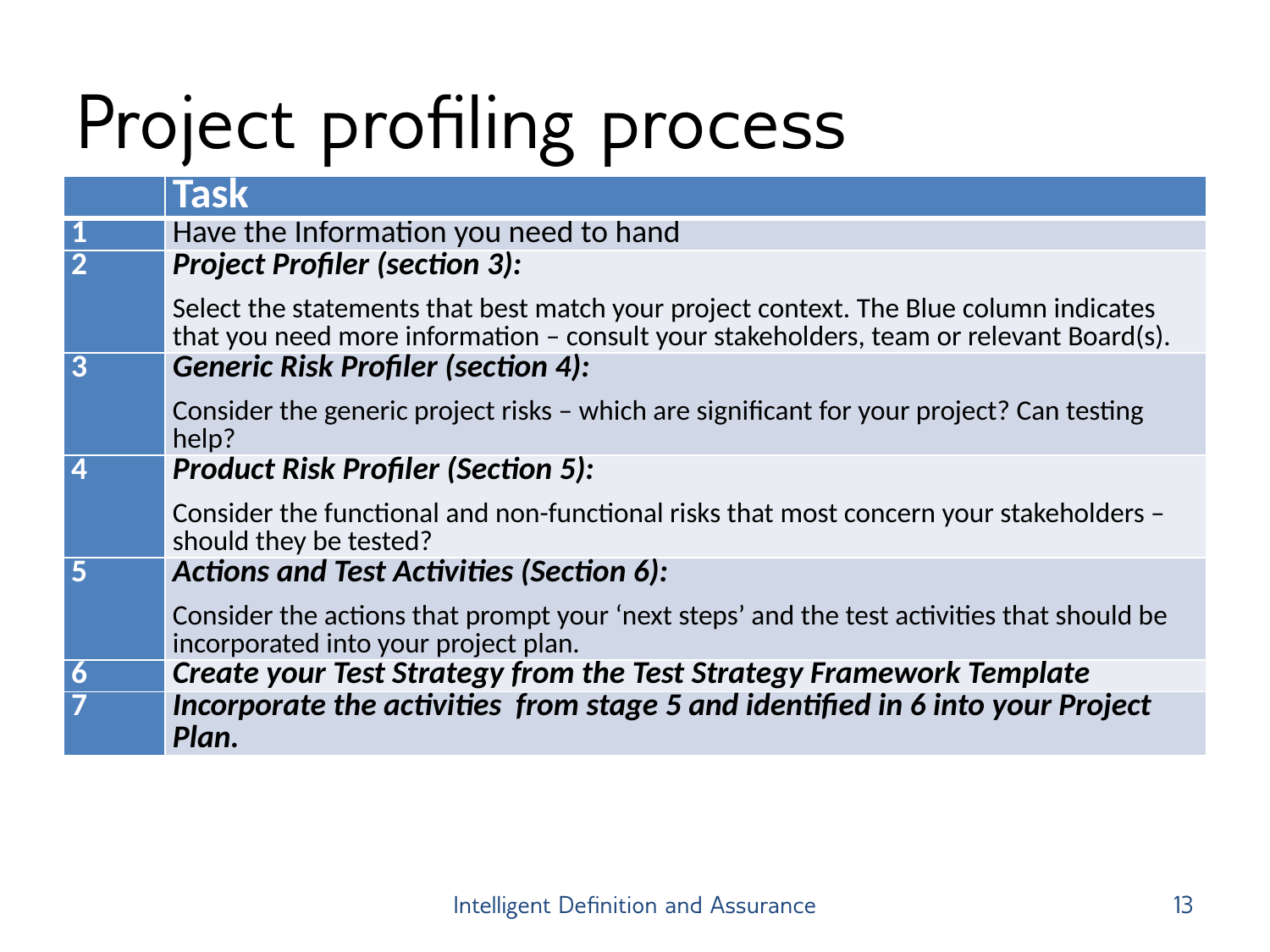

# Project profiling process
|  | Task |
| --- | --- |
| 1 | Have the Information you need to hand |
| 2 | Project Profiler (section 3): Select the statements that best match your project context. The Blue column indicates that you need more information – consult your stakeholders, team or relevant Board(s). |
| 3 | Generic Risk Profiler (section 4): Consider the generic project risks – which are significant for your project? Can testing help? |
| 4 | Product Risk Profiler (Section 5): Consider the functional and non-functional risks that most concern your stakeholders – should they be tested? |
| 5 | Actions and Test Activities (Section 6): Consider the actions that prompt your ‘next steps’ and the test activities that should be incorporated into your project plan. |
| 6 | Create your Test Strategy from the Test Strategy Framework Template |
| 7 | Incorporate the activities from stage 5 and identified in 6 into your Project Plan. |
Intelligent Definition and Assurance
13